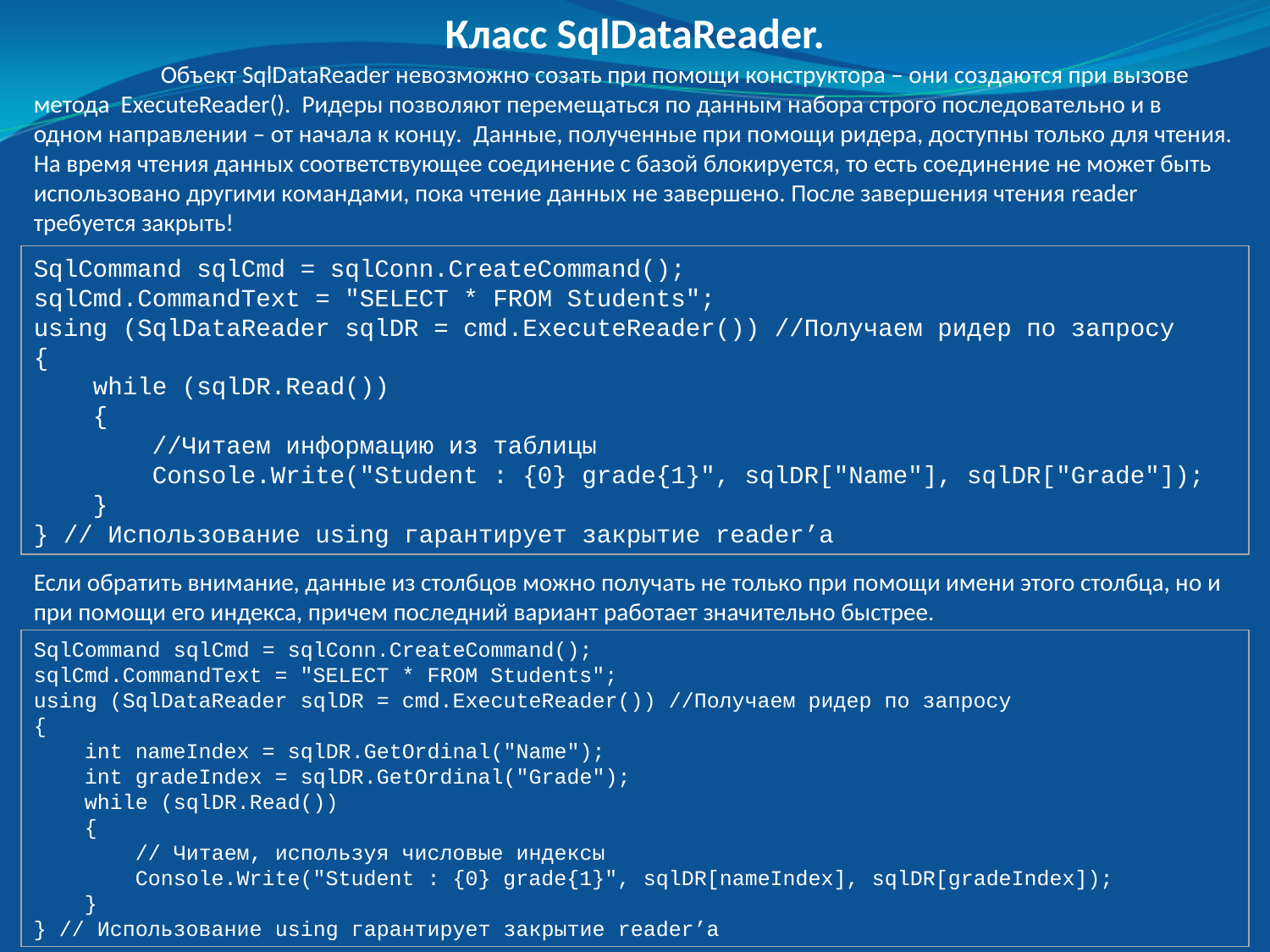

Класс SqlDataReader.
	Объект SqlDataReader невозможно созать при помощи конструктора – они создаются при вызове метода  ExecuteReader().  Ридеры позволяют перемещаться по данным набора строго последовательно и в одном направлении – от начала к концу.  Данные, полученные при помощи ридера, доступны только для чтения. На время чтения данных соответствующее соединение с базой блокируется, то есть соединение не может быть использовано другими командами, пока чтение данных не завершено. После завершения чтения reader требуется закрыть!
SqlCommand sqlCmd = sqlConn.CreateCommand();
sqlCmd.CommandText = "SELECT * FROM Students";
using (SqlDataReader sqlDR = cmd.ExecuteReader()) //Получаем ридер по запросу
{
    while (sqlDR.Read())
    {
        //Читаем информацию из таблицы
        Console.Write("Student : {0} grade{1}", sqlDR["Name"], sqlDR["Grade"]);
    }
} // Использование using гарантирует закрытие reader’a
Если обратить внимание, данные из столбцов можно получать не только при помощи имени этого столбца, но и при помощи его индекса, причем последний вариант работает значительно быстрее.
SqlCommand sqlCmd = sqlConn.CreateCommand();
sqlCmd.CommandText = "SELECT * FROM Students";
using (SqlDataReader sqlDR = cmd.ExecuteReader()) //Получаем ридер по запросу
{
    int nameIndex = sqlDR.GetOrdinal("Name");
    int gradeIndex = sqlDR.GetOrdinal("Grade");
    while (sqlDR.Read())
    {
        // Читаем, используя числовые индексы
        Console.Write("Student : {0} grade{1}", sqlDR[nameIndex], sqlDR[gradeIndex]);
    }
} // Использование using гарантирует закрытие reader’a